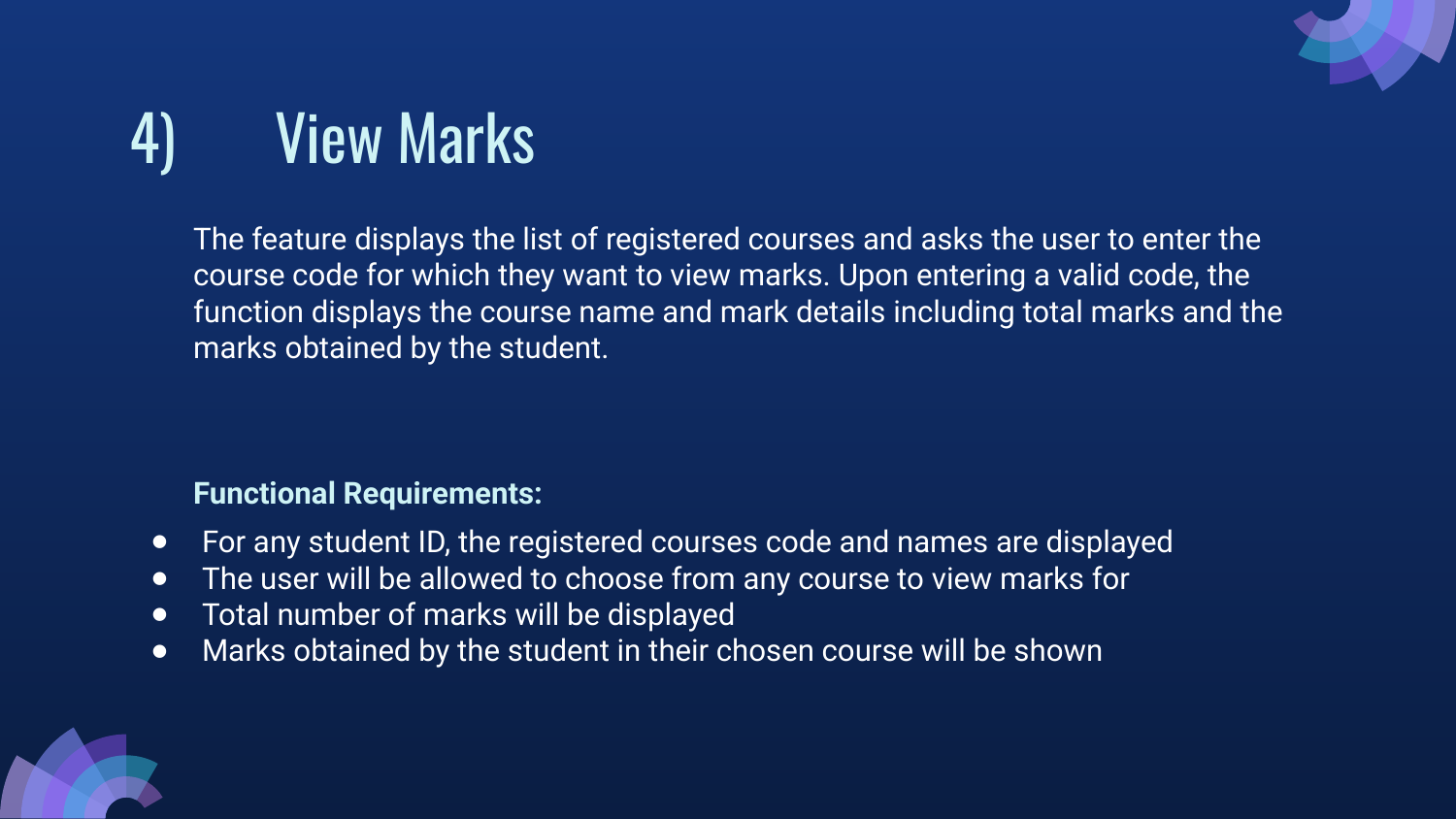

# 4)	View Marks

The feature displays the list of registered courses and asks the user to enter the course code for which they want to view marks. Upon entering a valid code, the function displays the course name and mark details including total marks and the marks obtained by the student.

Functional Requirements:
For any student ID, the registered courses code and names are displayed
The user will be allowed to choose from any course to view marks for
Total number of marks will be displayed
Marks obtained by the student in their chosen course will be shown